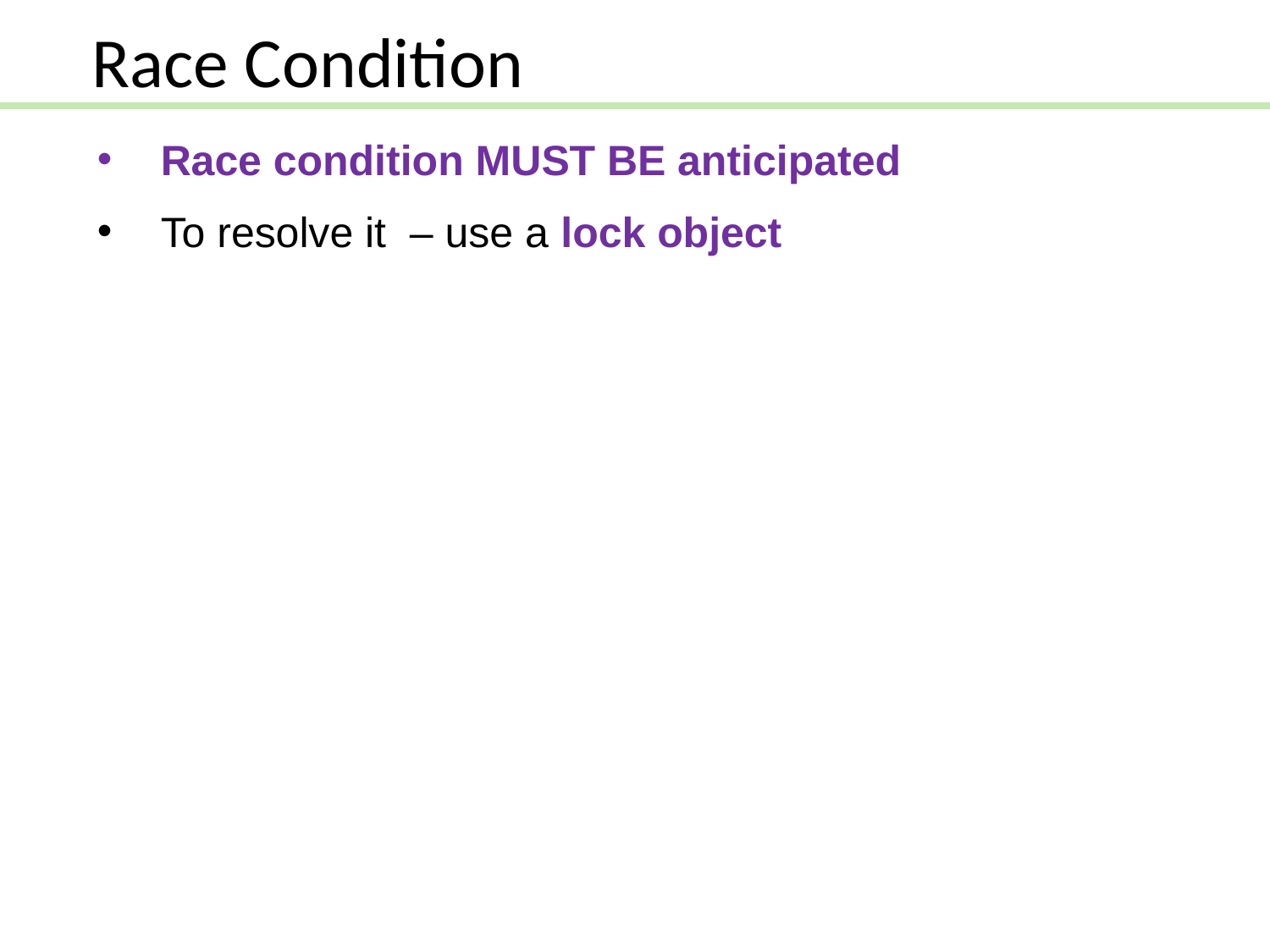

Race Condition
Race condition MUST BE anticipated
To resolve it  – use a lock object